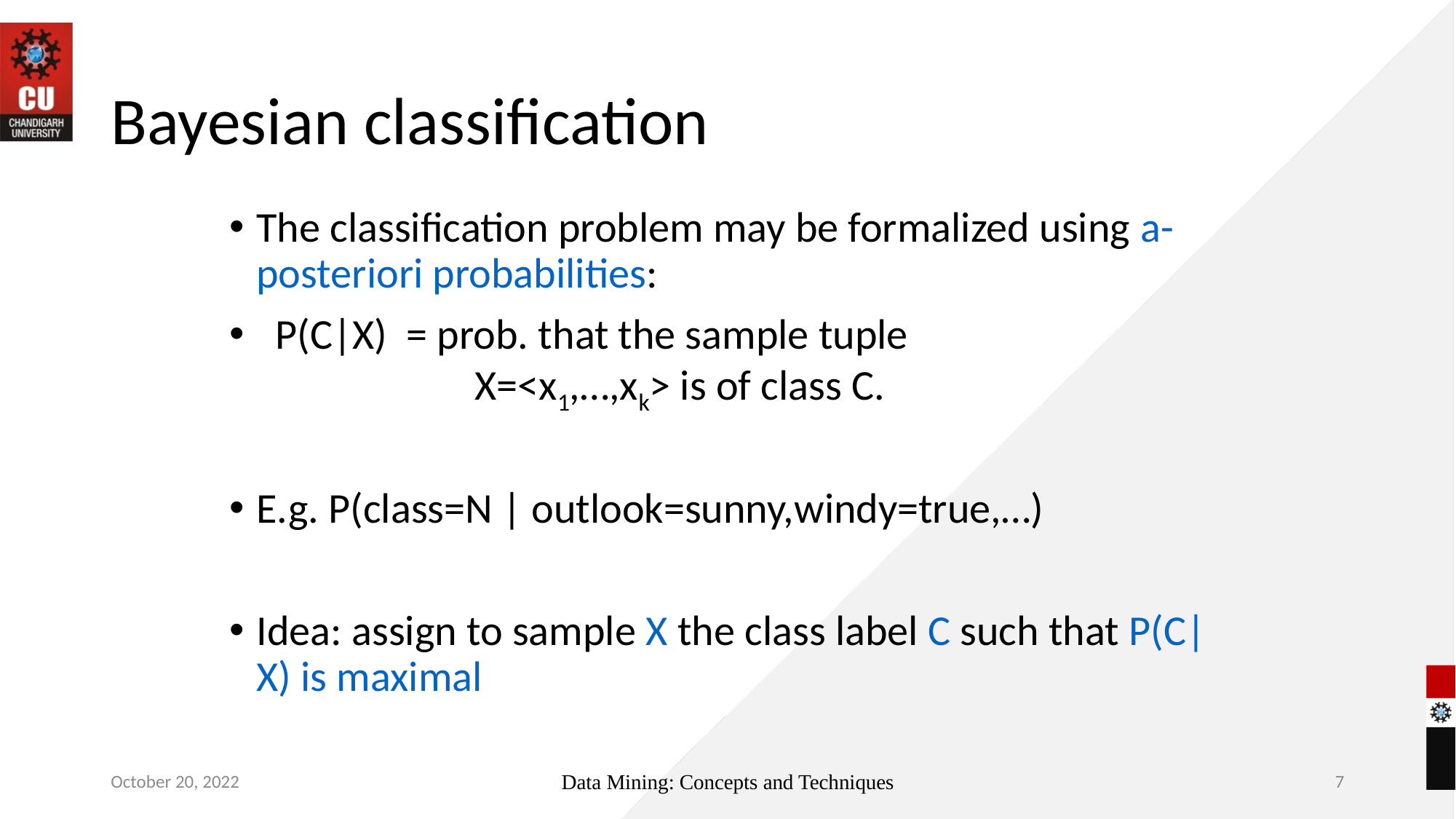

# Bayesian classification
The classification problem may be formalized using a-posteriori probabilities:
  P(C|X)  = prob. that the sample tuple 				X=<x1,…,xk> is of class C.

E.g. P(class=N | outlook=sunny,windy=true,…)

Idea: assign to sample X the class label C such that P(C|X) is maximal
October 20, 2022
Data Mining: Concepts and Techniques
7